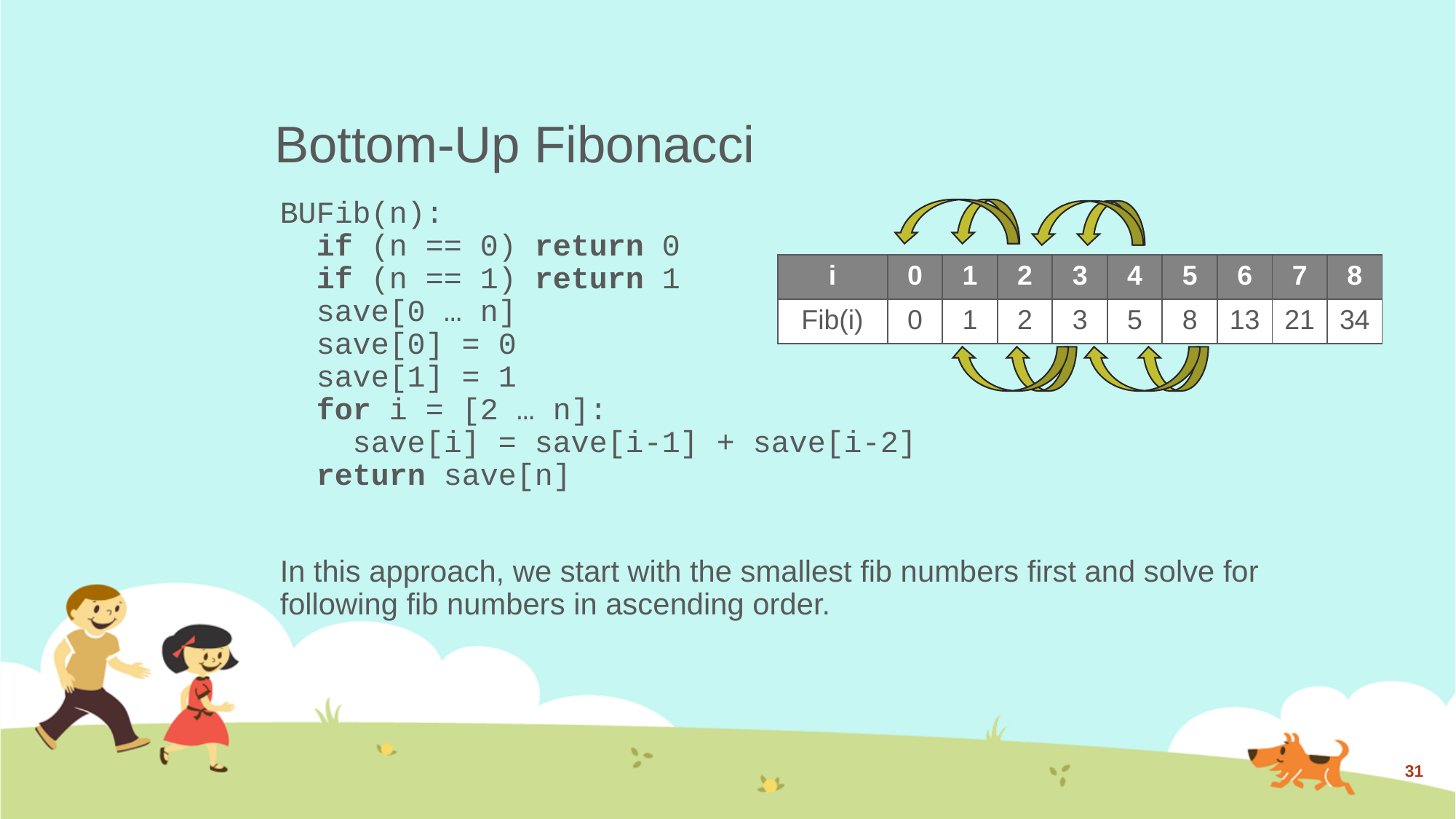

# Bottom-Up Fibonacci
BUFib(n):
  if (n == 0) return 0
  if (n == 1) return 1
  save[0 … n]
  save[0] = 0
  save[1] = 1
  for i = [2 … n]:
    save[i] = save[i-1] + save[i-2]
  return save[n]
In this approach, we start with the smallest fib numbers first and solve for following fib numbers in ascending order.

| i | 0 | 1 | 2 | 3 | 4 | 5 | 6 | 7 | 8 |
| --- | --- | --- | --- | --- | --- | --- | --- | --- | --- |
| Fib(i) | 0 | 1 | 2 | 3 | 5 | 8 | 13 | 21 | 34 |

31